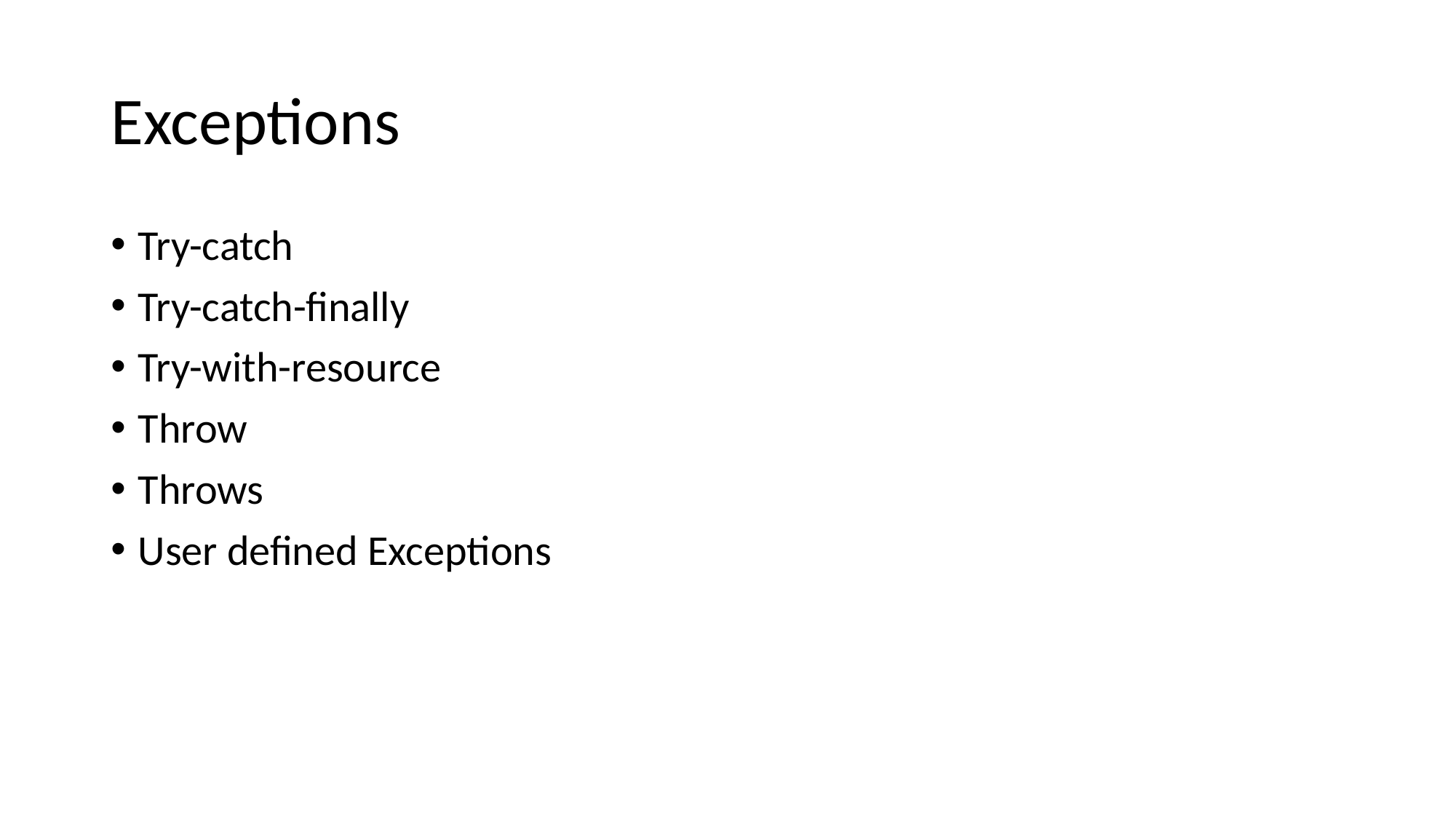

# Exceptions
Try-catch
Try-catch-finally
Try-with-resource
Throw
Throws
User defined Exceptions